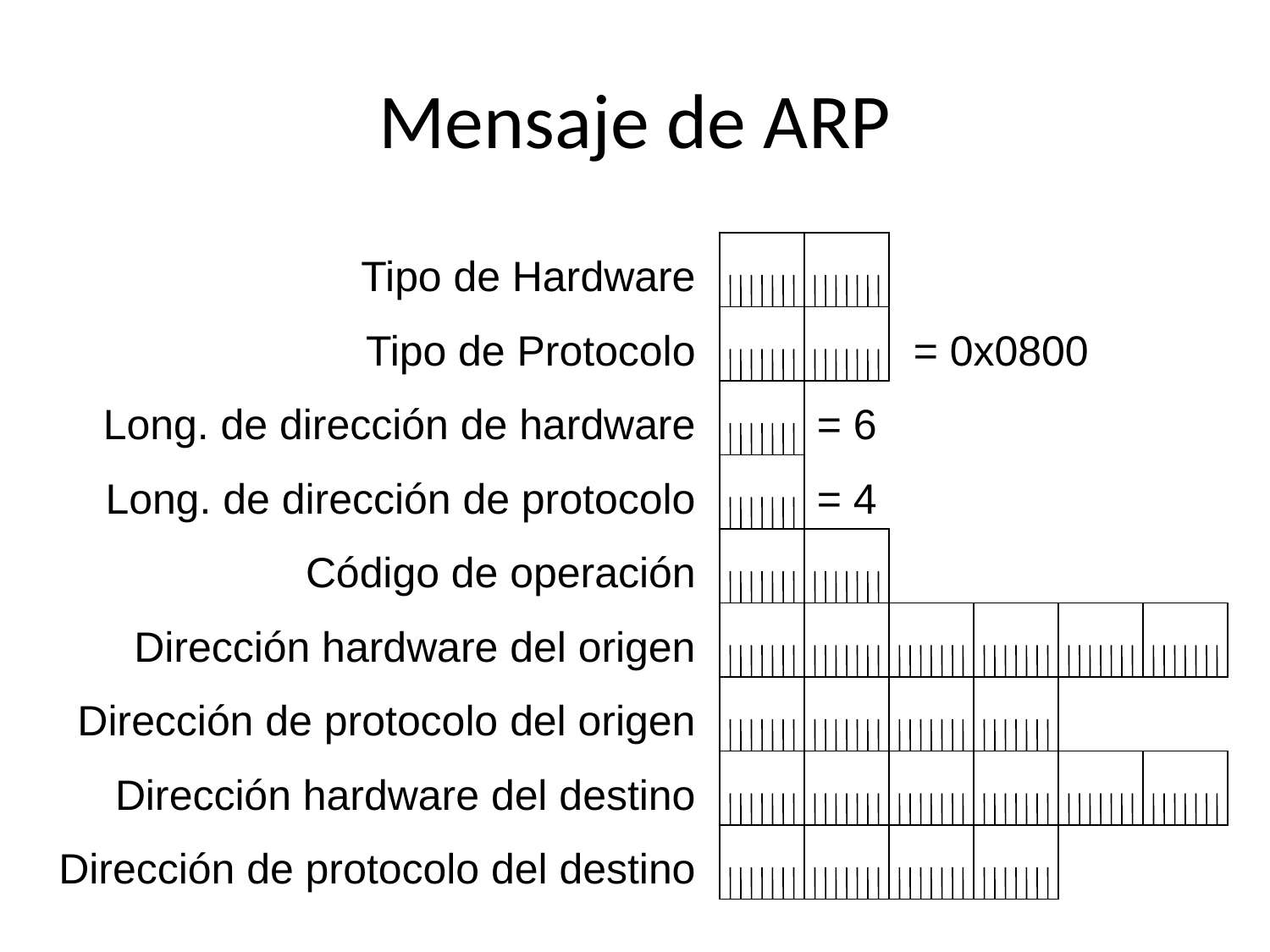

# Mensaje de ARP

Tipo de Hardware

Tipo de Protocolo
= 0x0800

Long. de dirección de hardware
= 6

Long. de dirección de protocolo
= 4

Código de operación

Dirección hardware del origen

Dirección de protocolo del origen

Dirección hardware del destino

Dirección de protocolo del destino